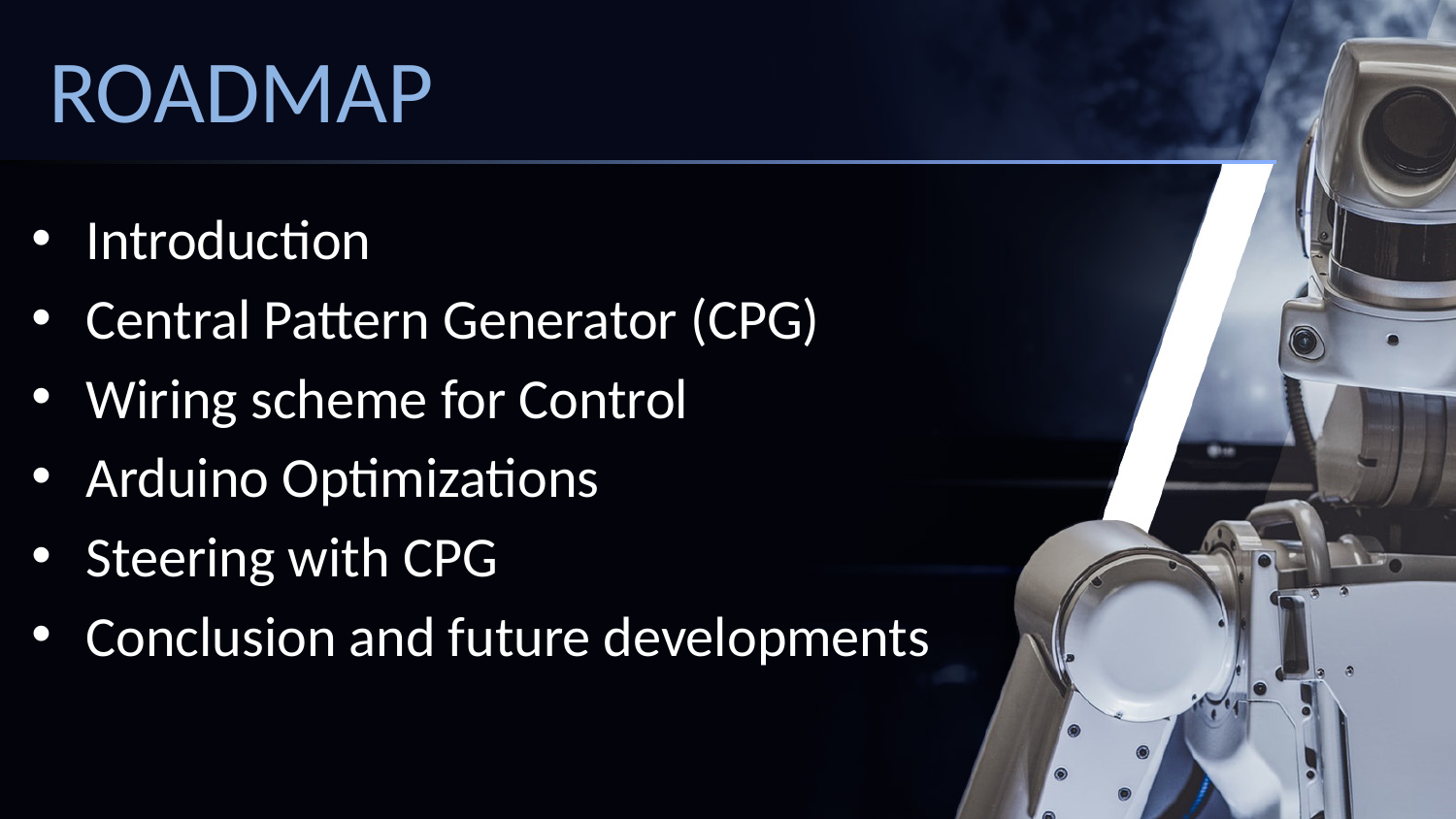

# ROADMAP
Introduction
Central Pattern Generator (CPG)
Wiring scheme for Control
Arduino Optimizations
Steering with CPG
Conclusion and future developments